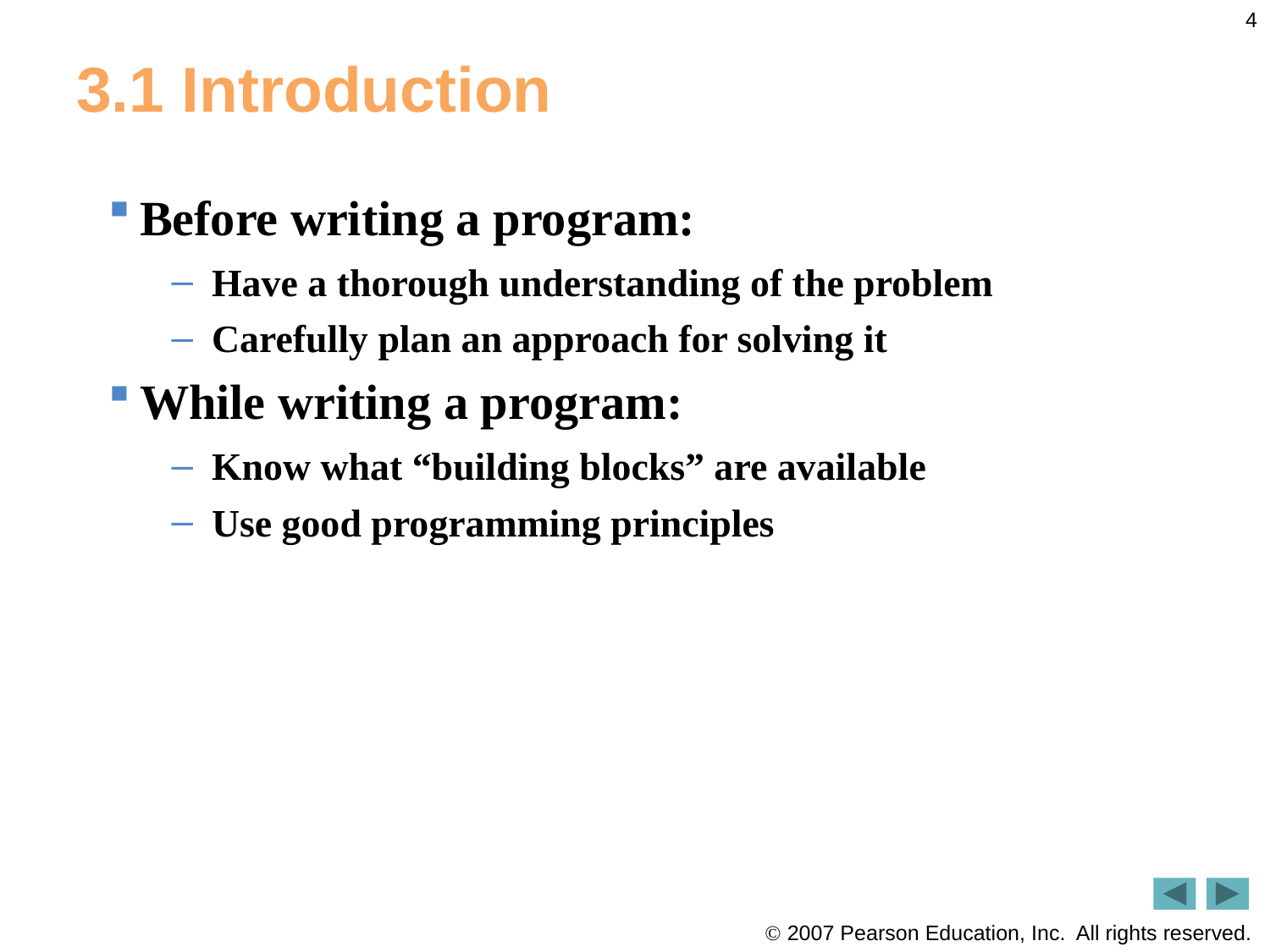

4
# 3.1 Introduction
Before writing a program:
Have a thorough understanding of the problem
Carefully plan an approach for solving it
While writing a program:
Know what “building blocks” are available
Use good programming principles